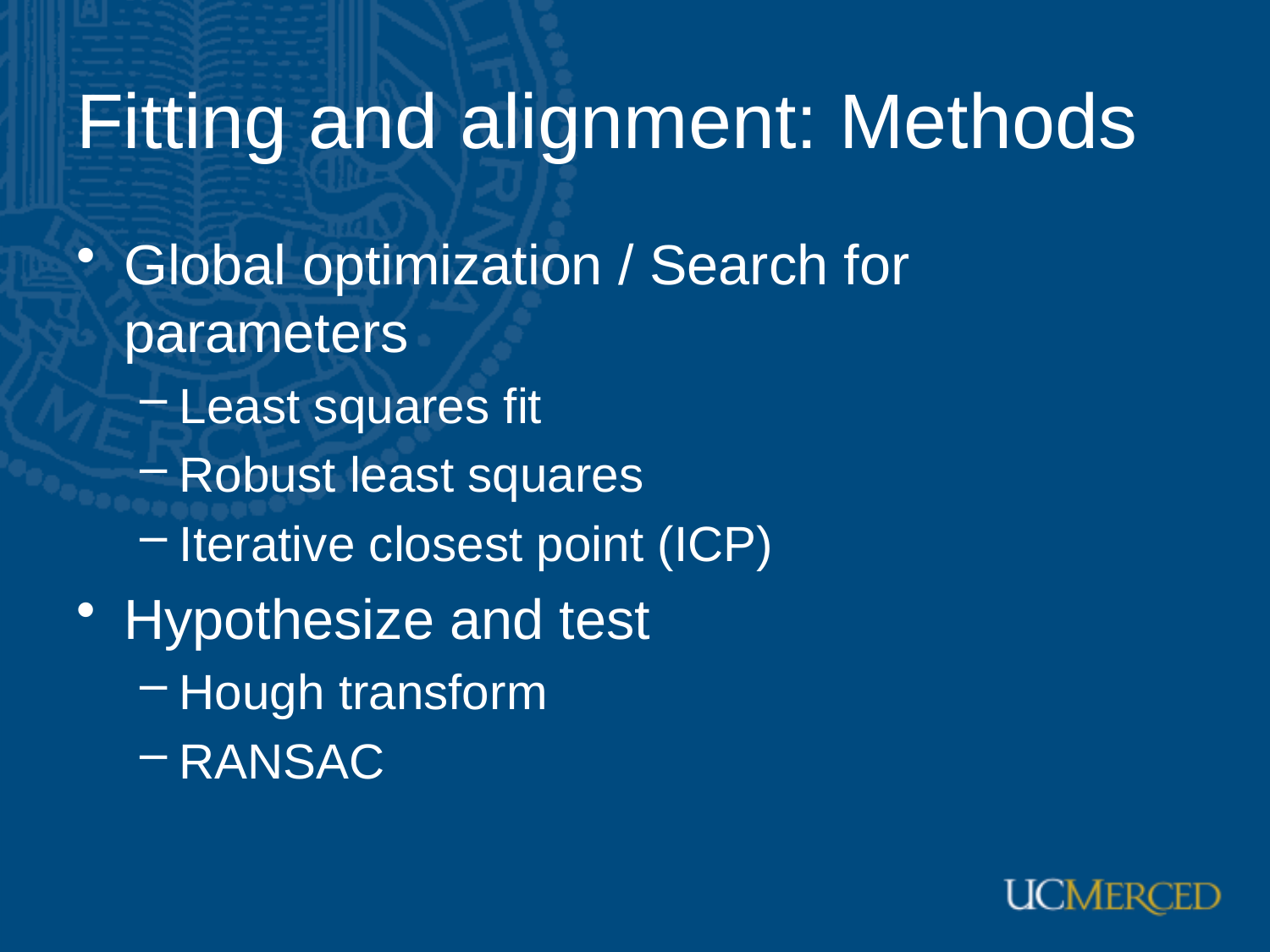

# Fitting and alignment: Methods
Global optimization / Search for parameters
Least squares fit
Robust least squares
Iterative closest point (ICP)
Hypothesize and test
Hough transform
RANSAC